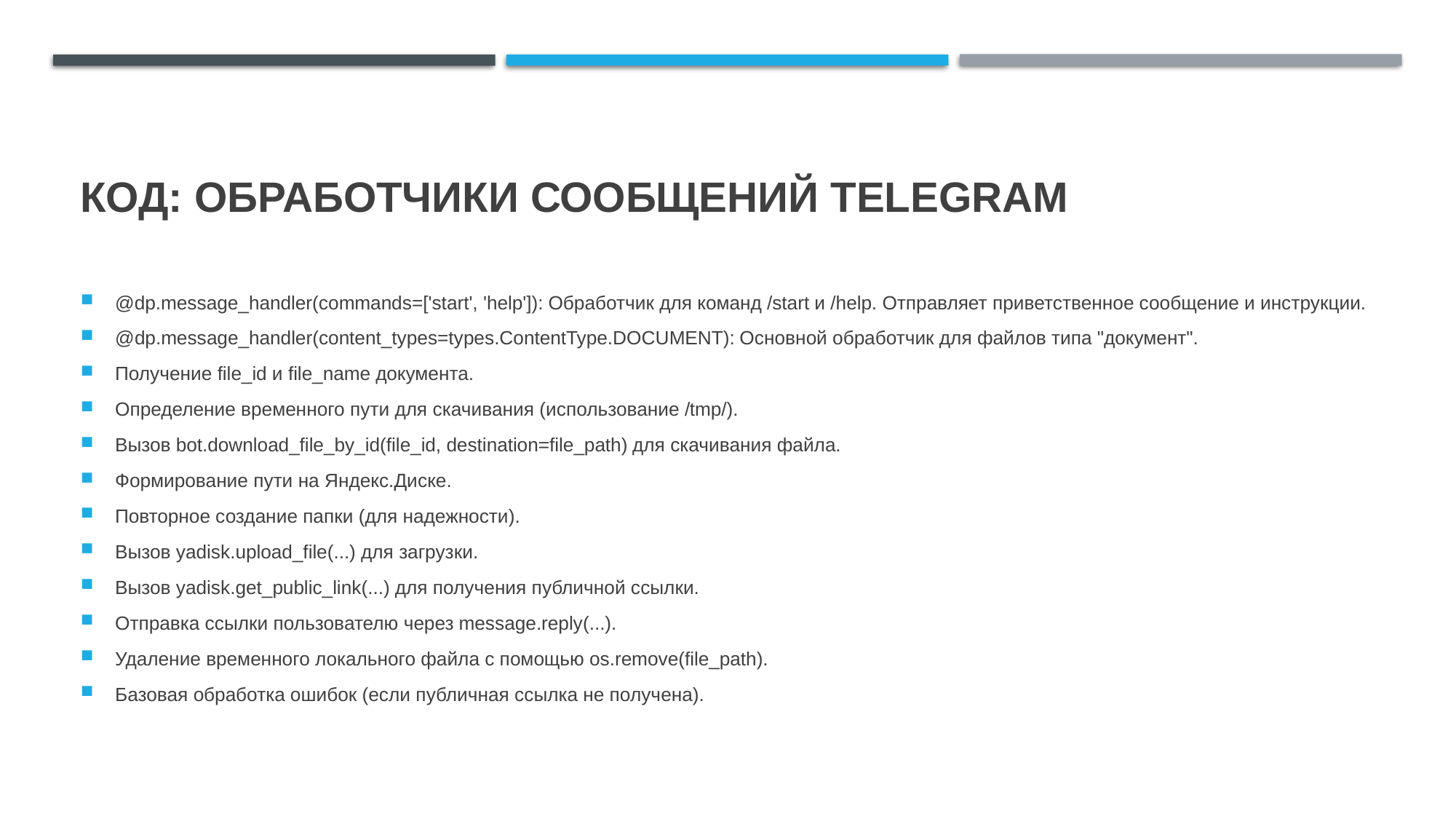

# Код: Обработчики Сообщений Telegram
@dp.message_handler(commands=['start', 'help']): Обработчик для команд /start и /help. Отправляет приветственное сообщение и инструкции.
@dp.message_handler(content_types=types.ContentType.DOCUMENT): Основной обработчик для файлов типа "документ".
Получение file_id и file_name документа.
Определение временного пути для скачивания (использование /tmp/).
Вызов bot.download_file_by_id(file_id, destination=file_path) для скачивания файла.
Формирование пути на Яндекс.Диске.
Повторное создание папки (для надежности).
Вызов yadisk.upload_file(...) для загрузки.
Вызов yadisk.get_public_link(...) для получения публичной ссылки.
Отправка ссылки пользователю через message.reply(...).
Удаление временного локального файла с помощью os.remove(file_path).
Базовая обработка ошибок (если публичная ссылка не получена).